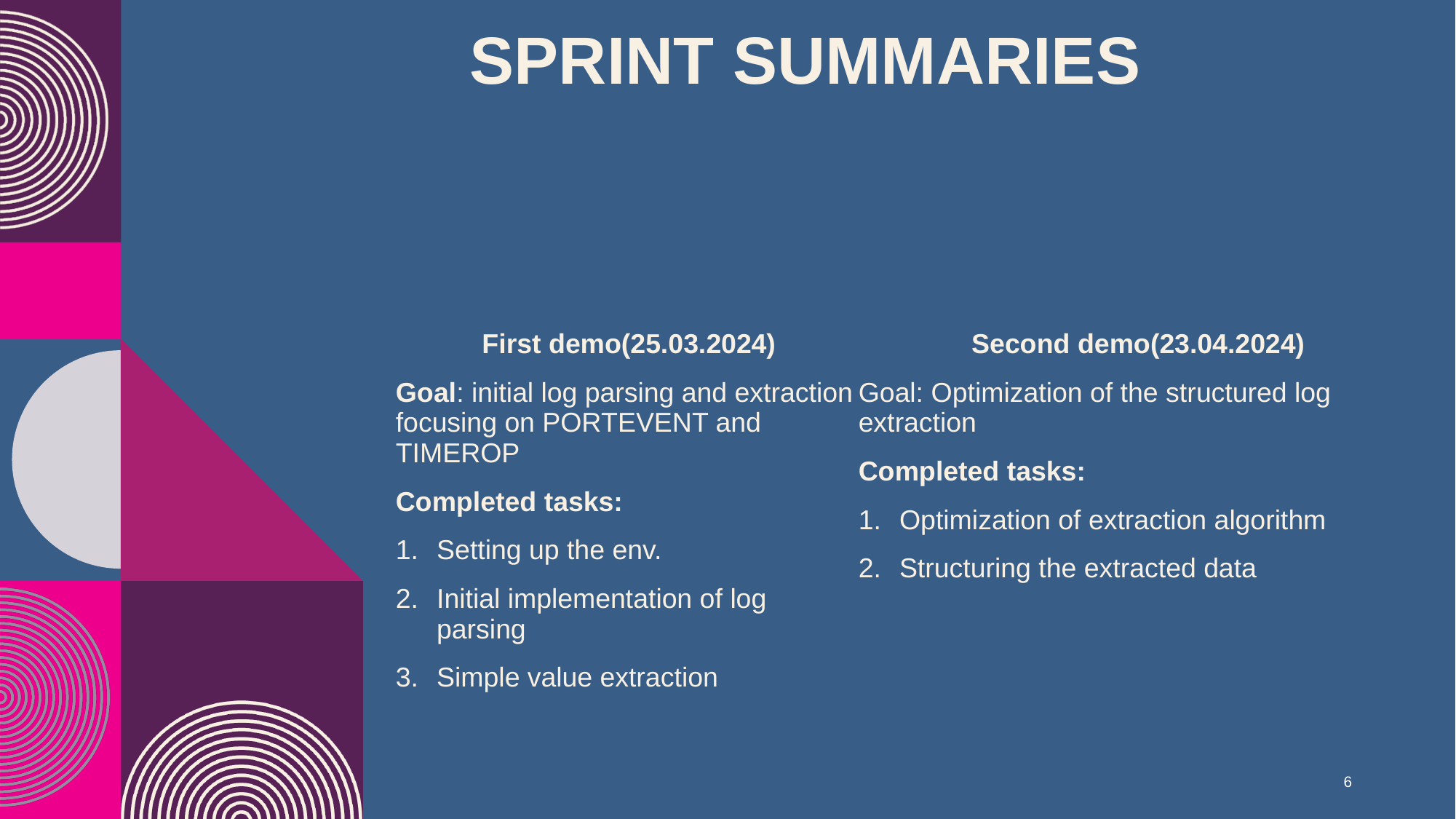

# Sprint summaries
Second demo(23.04.2024)
Goal: Optimization of the structured log extraction
Completed tasks:
Optimization of extraction algorithm
Structuring the extracted data
First demo(25.03.2024)
Goal: initial log parsing and extraction focusing on PORTEVENT and TIMEROP
Completed tasks:
Setting up the env.
Initial implementation of log parsing
Simple value extraction
6